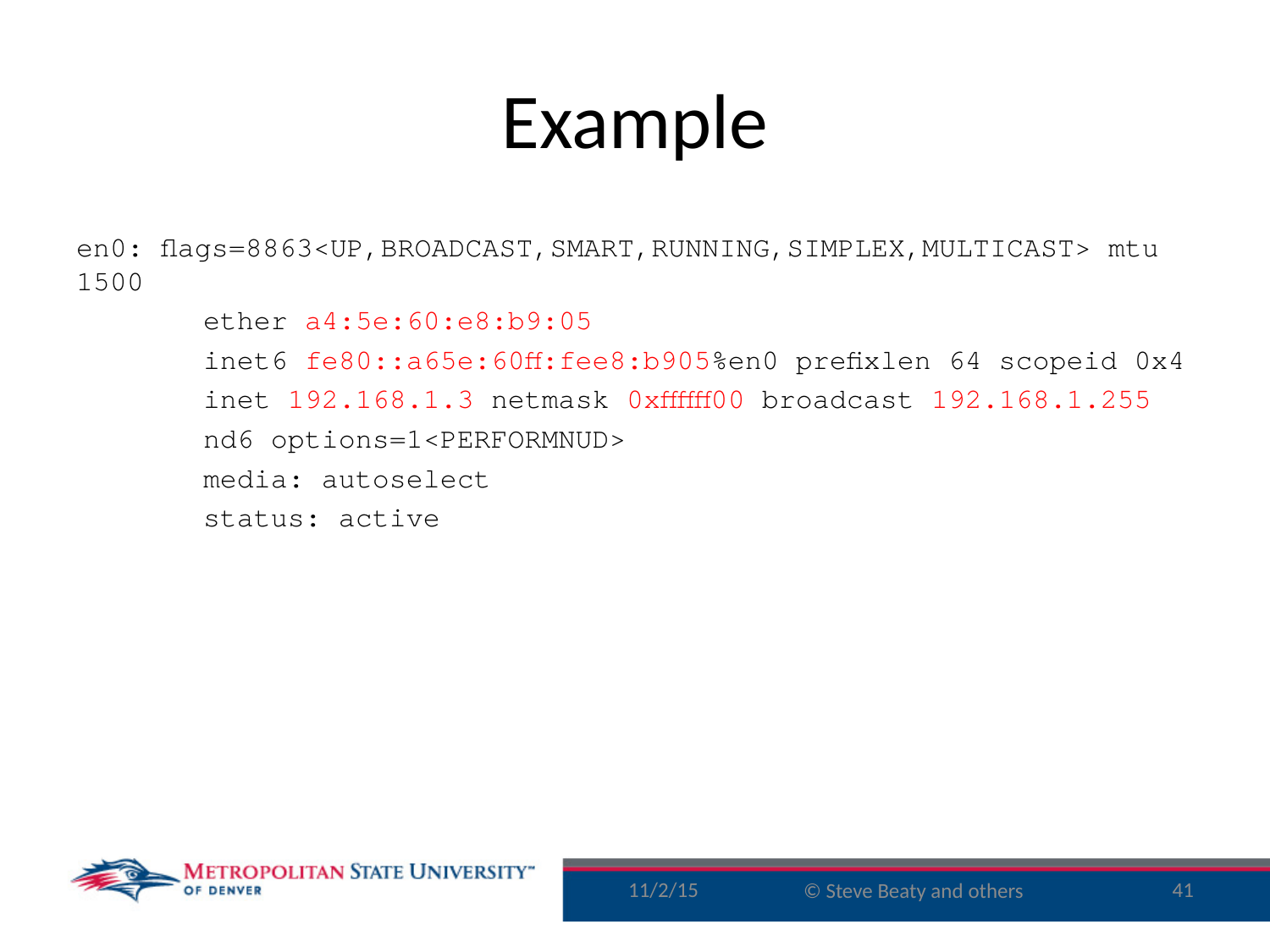

# Example
en0: flags=8863<UP,BROADCAST,SMART,RUNNING,SIMPLEX,MULTICAST> mtu 1500
	ether a4:5e:60:e8:b9:05
	inet6 fe80::a65e:60ff:fee8:b905%en0 prefixlen 64 scopeid 0x4
	inet 192.168.1.3 netmask 0xffffff00 broadcast 192.168.1.255
	nd6 options=1<PERFORMNUD>
	media: autoselect
	status: active

11/2/15
41
© Steve Beaty and others